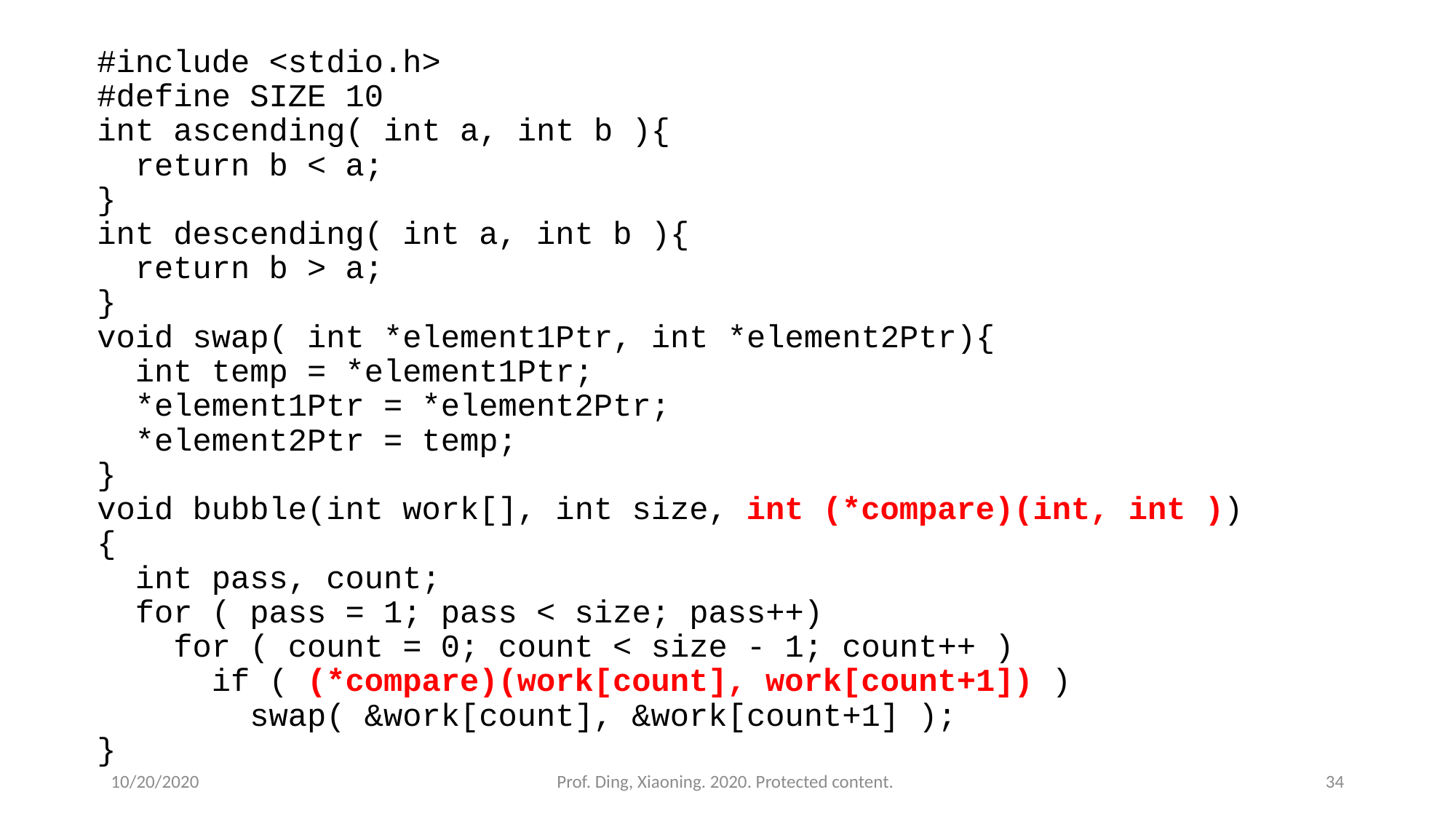

#include <stdio.h>
#define SIZE 10
int ascending( int a, int b ){
  return b < a;
}
int descending( int a, int b ){
  return b > a;
}
void swap( int *element1Ptr, int *element2Ptr){
  int temp = *element1Ptr;
  *element1Ptr = *element2Ptr;
  *element2Ptr = temp;
}
void bubble(int work[], int size, int (*compare)(int, int ))
{
  int pass, count;
  for ( pass = 1; pass < size; pass++)
    for ( count = 0; count < size - 1; count++ )
      if ( (*compare)(work[count], work[count+1]) )
        swap( &work[count], &work[count+1] );
}
10/20/2020
Prof. Ding, Xiaoning. 2020. Protected content.
34